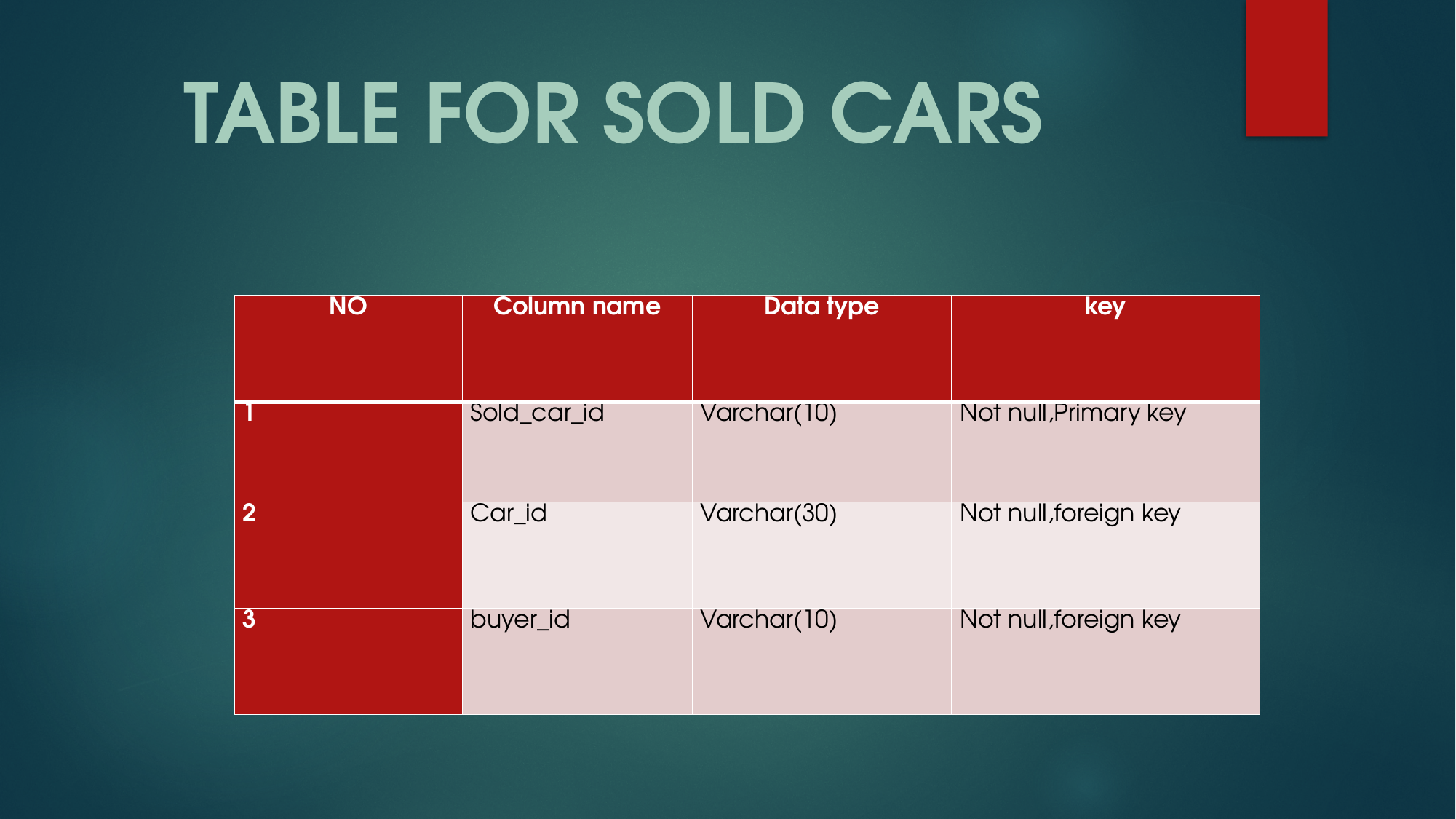

TABLE FOR SOLD CARS
| NO | Column name | Data type | key |
| --- | --- | --- | --- |
| 1 | Sold\_car\_id | Varchar(10) | Not null,Primary key |
| 2 | Car\_id | Varchar(30) | Not null,foreign key |
| 3 | buyer\_id | Varchar(10) | Not null,foreign key |